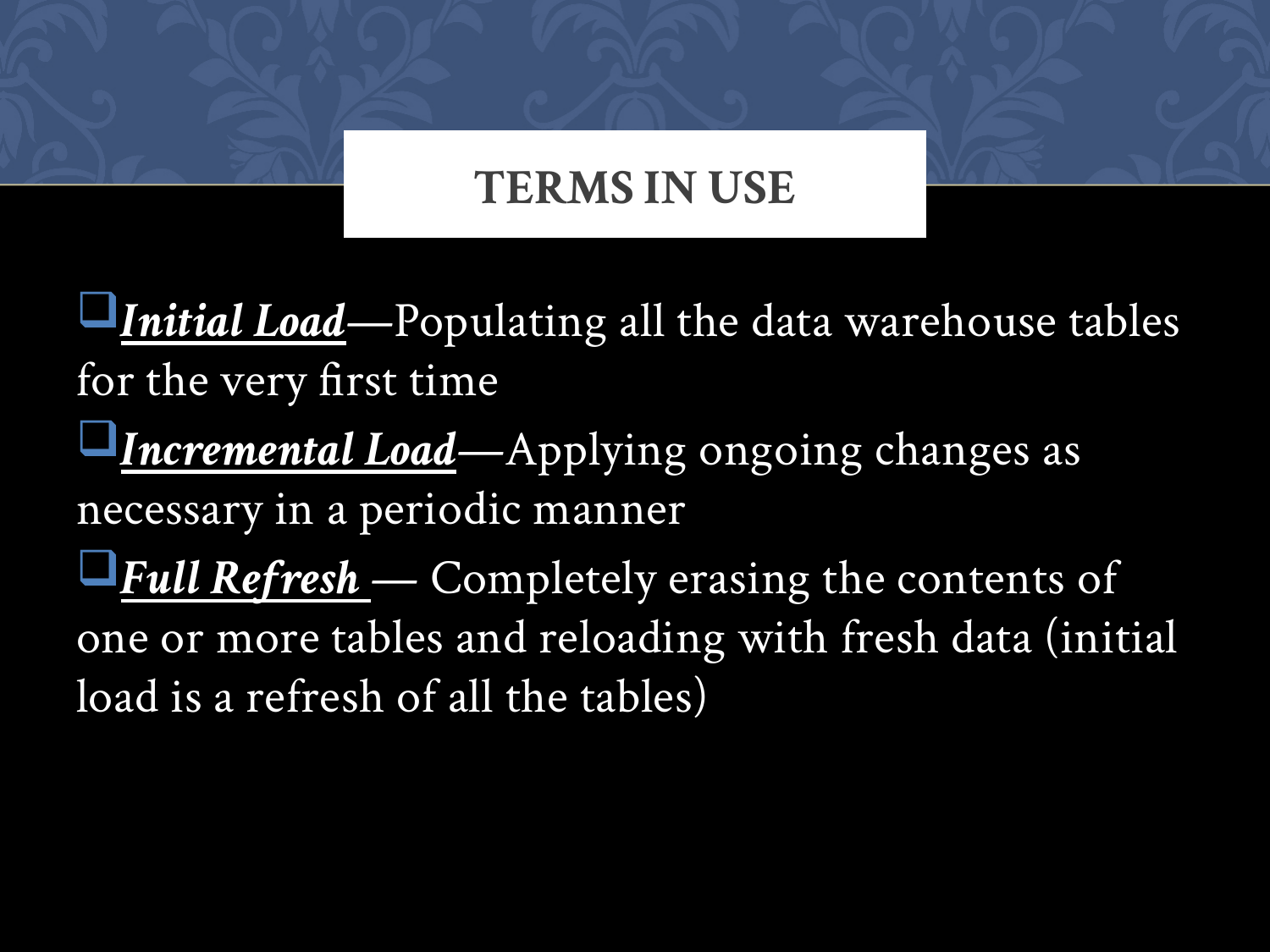

# Terms in Use
Initial Load—Populating all the data warehouse tables for the very first time
Incremental Load—Applying ongoing changes as necessary in a periodic manner
Full Refresh — Completely erasing the contents of one or more tables and reloading with fresh data (initial load is a refresh of all the tables)